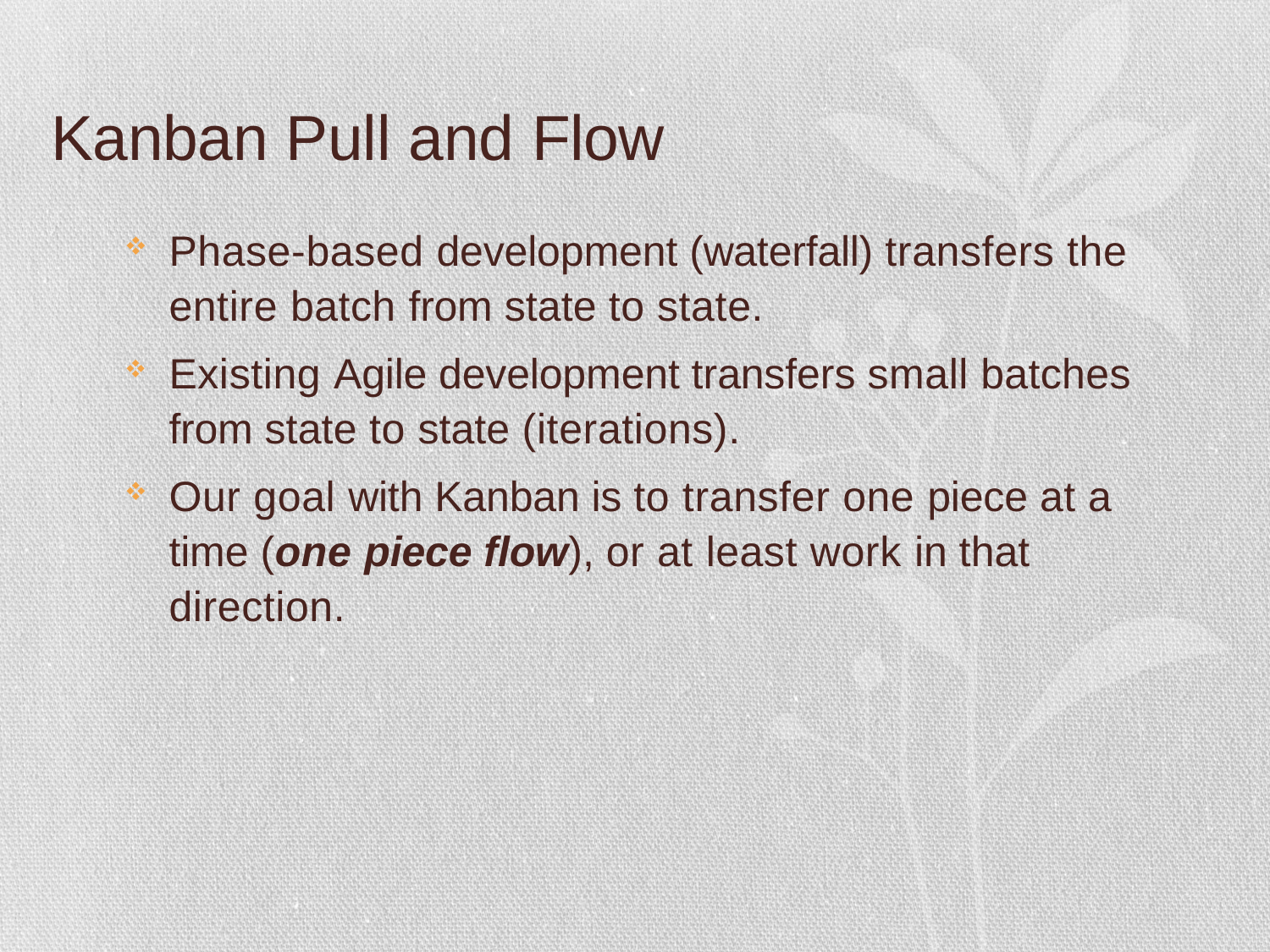

# Kanban Pull and Flow

Phase-based development (waterfall) transfers the  entire batch from state to state.
Existing Agile development transfers small batches  from state to state (iterations).
Our goal with Kanban is to transfer one piece at a  time (one piece flow), or at least work in that  direction.